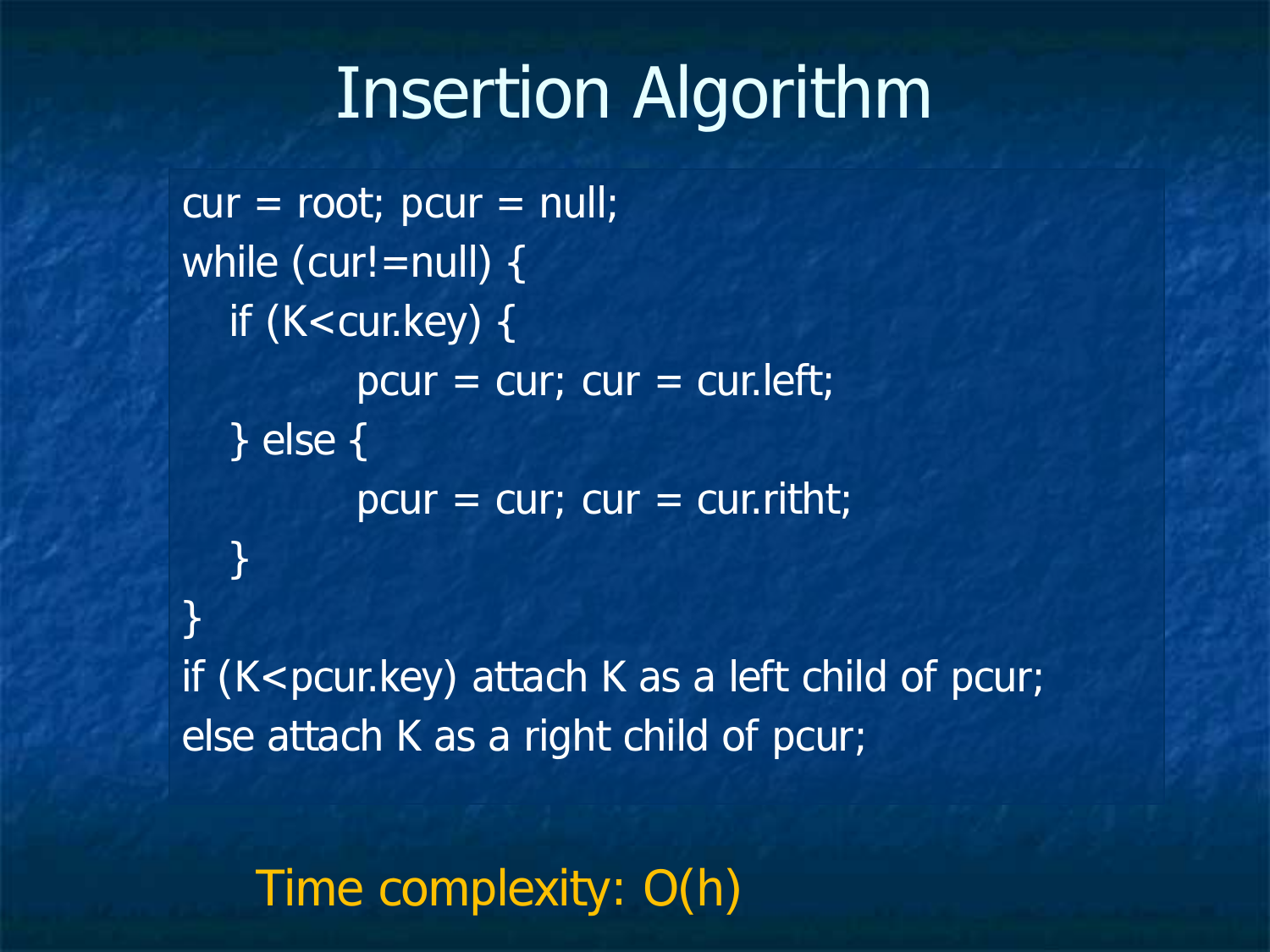

# Insertion Algorithm
cur = root; pcur = null;
while (cur!=null) {
	if (K<cur.key) {
		pcur = cur; cur = cur.left;
	} else {
		pcur = cur; cur = cur.ritht;
	}
}
if (K<pcur.key) attach K as a left child of pcur;
else attach K as a right child of pcur;
Time complexity: O(h)